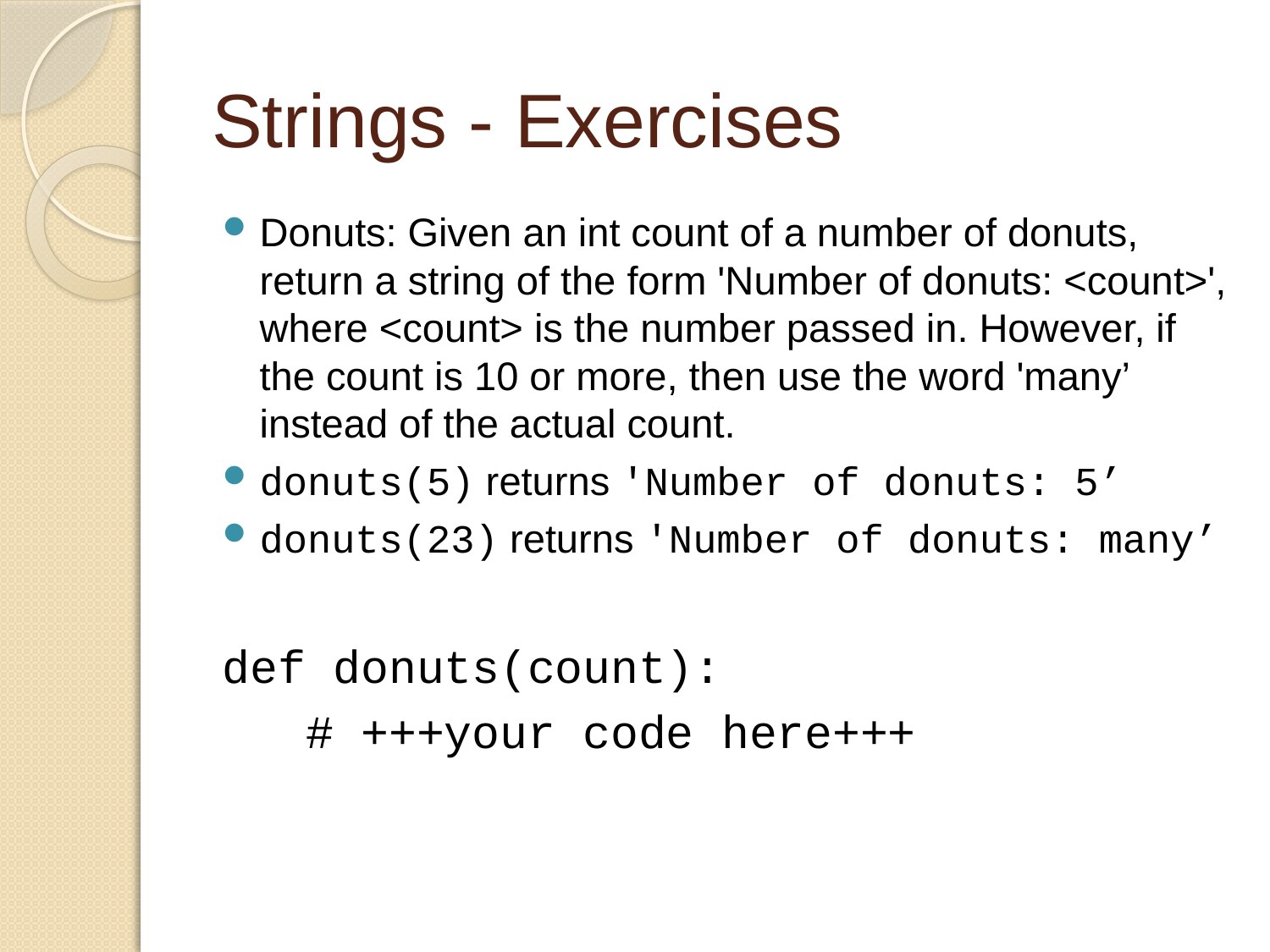

# Strings - Exercises
Donuts: Given an int count of a number of donuts, return a string of the form 'Number of donuts: <count>', where <count> is the number passed in. However, if the count is 10 or more, then use the word 'many’ instead of the actual count.
donuts(5) returns 'Number of donuts: 5’
donuts(23) returns 'Number of donuts: many’

def donuts(count):
   # +++your code here+++